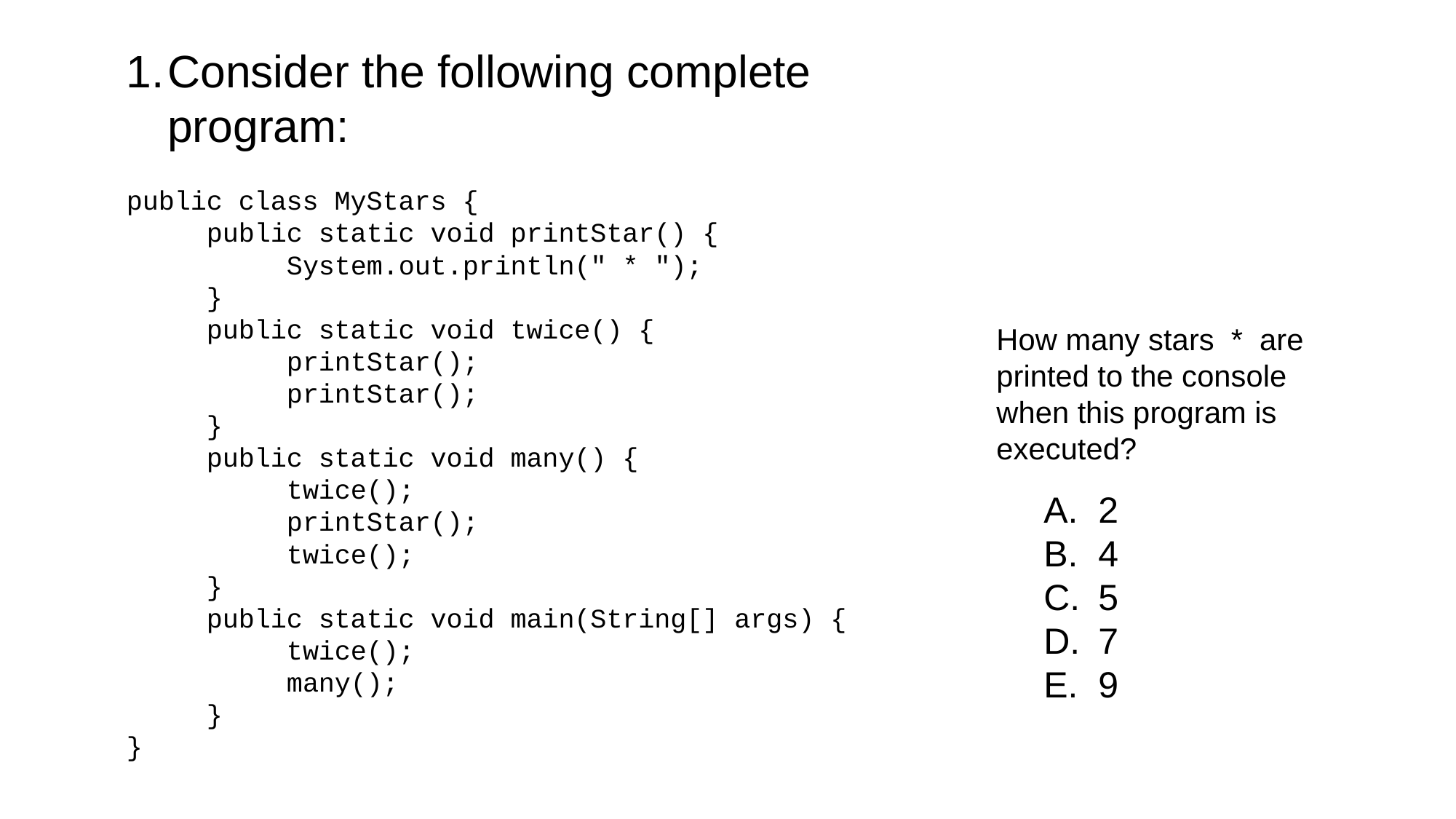

Consider the following complete program:

public class MyStars {
     public static void printStar() {
          System.out.println(" * ");
     }
     public static void twice() {
          printStar();
          printStar();
     }
     public static void many() {
          twice();
          printStar();
          twice();
     }
     public static void main(String[] args) {
          twice();
          many();
     }
}

How many stars  *  are printed to the console when this program is executed? ​
2
4
5
7
9